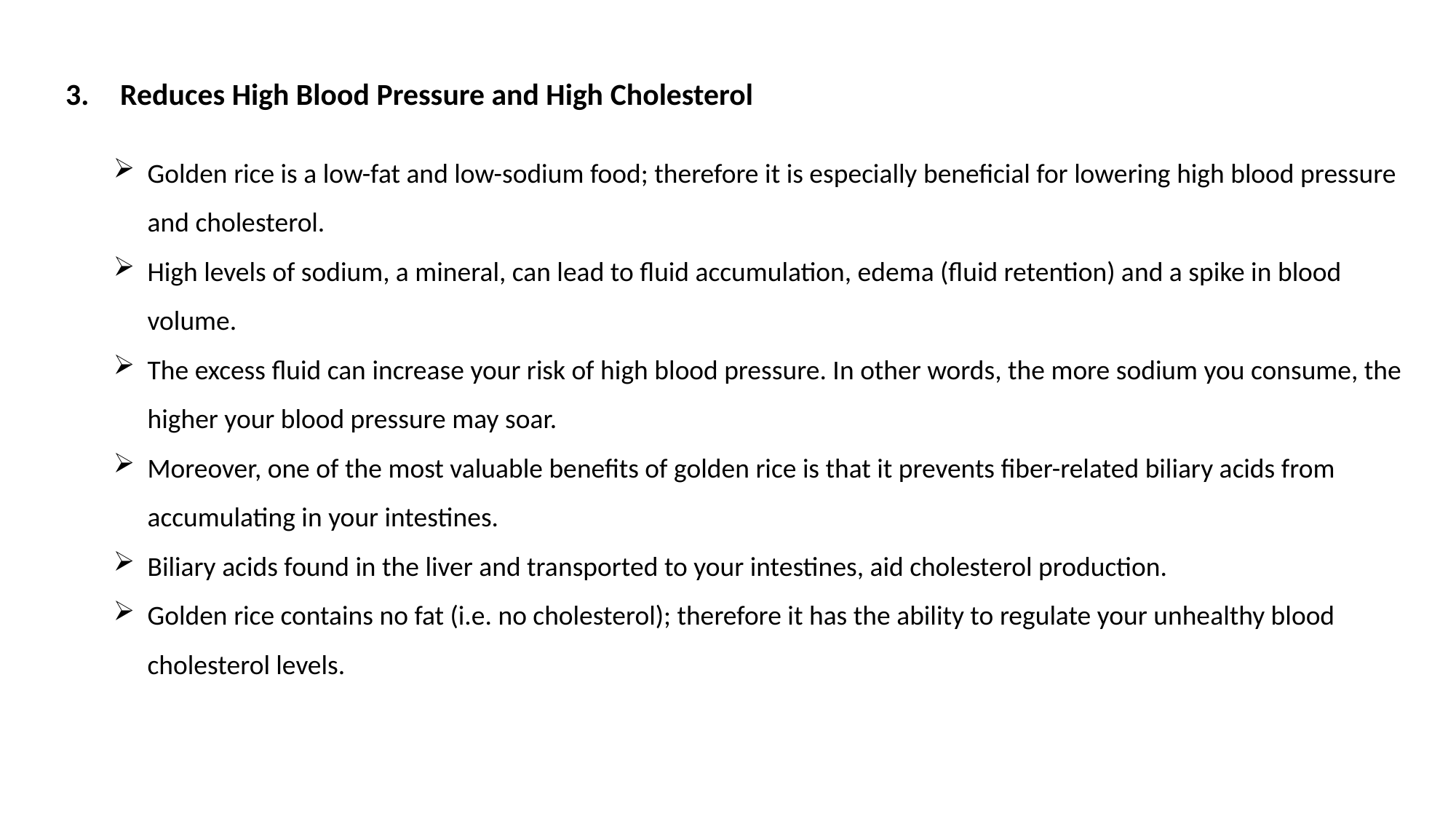

Reduces High Blood Pressure and High Cholesterol
Golden rice is a low-fat and low-sodium food; therefore it is especially beneficial for lowering high blood pressure and cholesterol.
High levels of sodium, a mineral, can lead to fluid accumulation, edema (fluid retention) and a spike in blood volume.
The excess fluid can increase your risk of high blood pressure. In other words, the more sodium you consume, the higher your blood pressure may soar.
Moreover, one of the most valuable benefits of golden rice is that it prevents fiber-related biliary acids from accumulating in your intestines.
Biliary acids found in the liver and transported to your intestines, aid cholesterol production.
Golden rice contains no fat (i.e. no cholesterol); therefore it has the ability to regulate your unhealthy blood cholesterol levels.